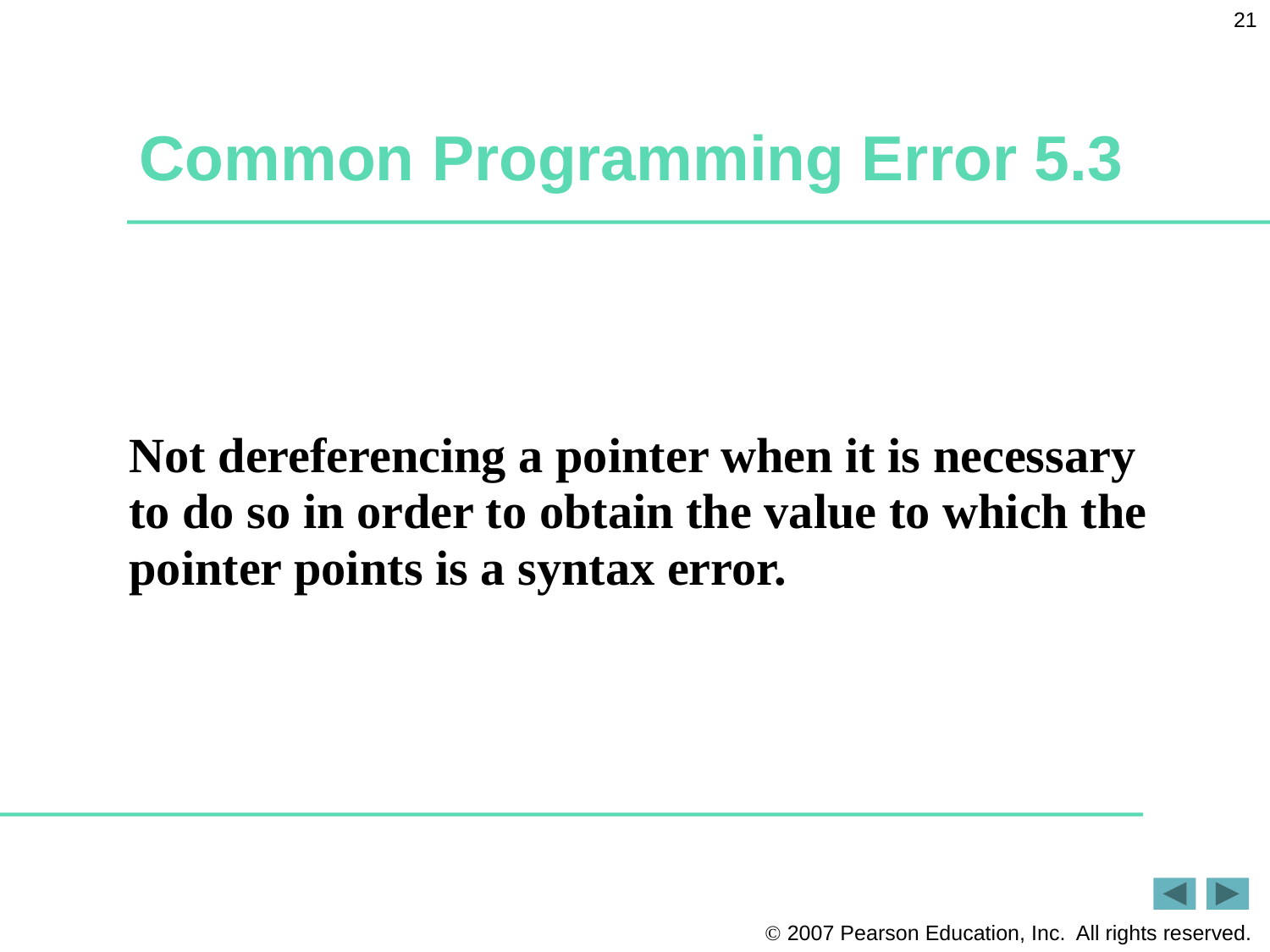

21
# Common Programming Error 5.3
Not dereferencing a pointer when it is necessary to do so in order to obtain the value to which the pointer points is a syntax error.